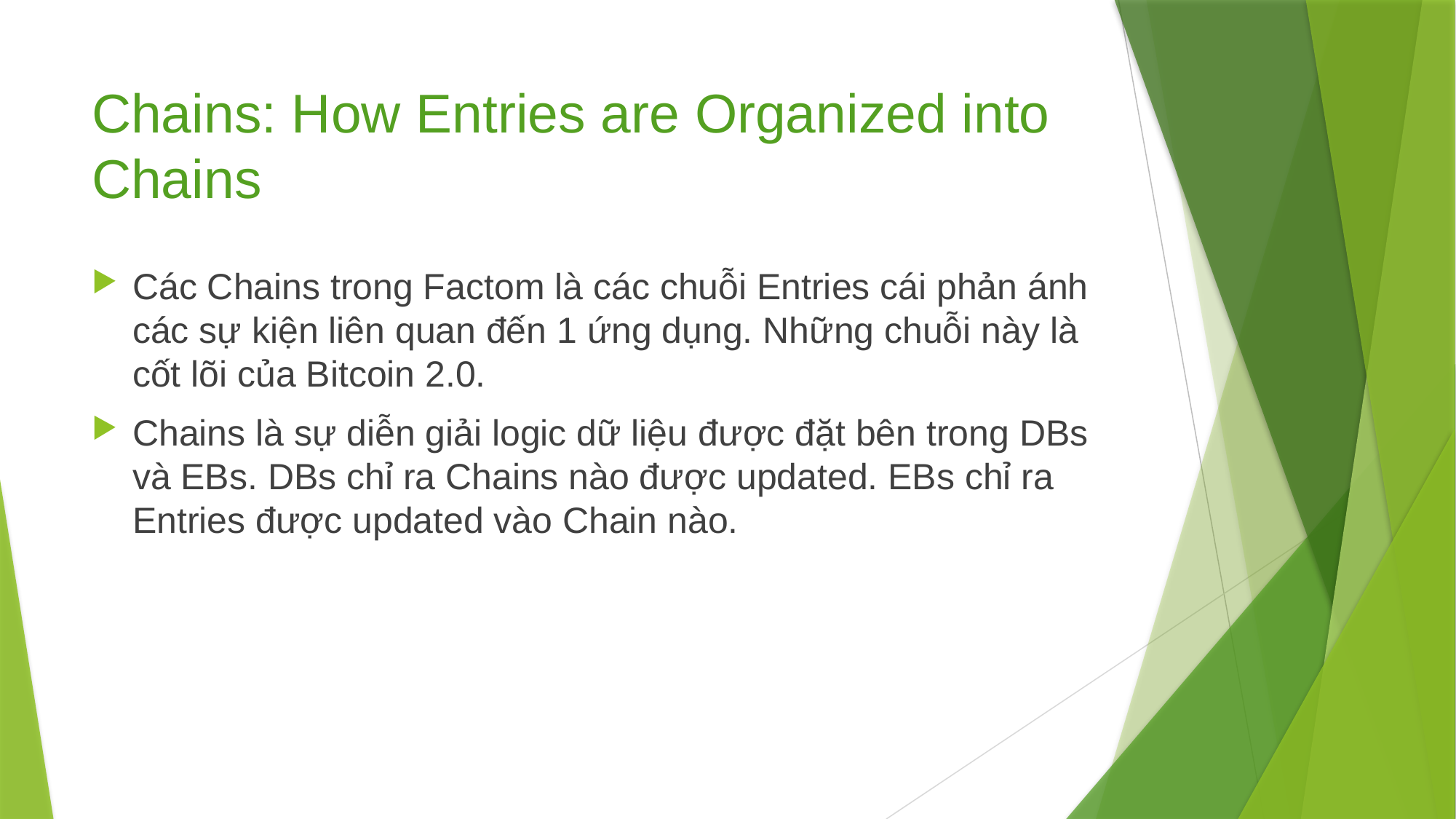

# Chains: How Entries are Organized into Chains
Các Chains trong Factom là các chuỗi Entries cái phản ánh các sự kiện liên quan đến 1 ứng dụng. Những chuỗi này là cốt lõi của Bitcoin 2.0.
Chains là sự diễn giải logic dữ liệu được đặt bên trong DBs và EBs. DBs chỉ ra Chains nào được updated. EBs chỉ ra Entries được updated vào Chain nào.
45